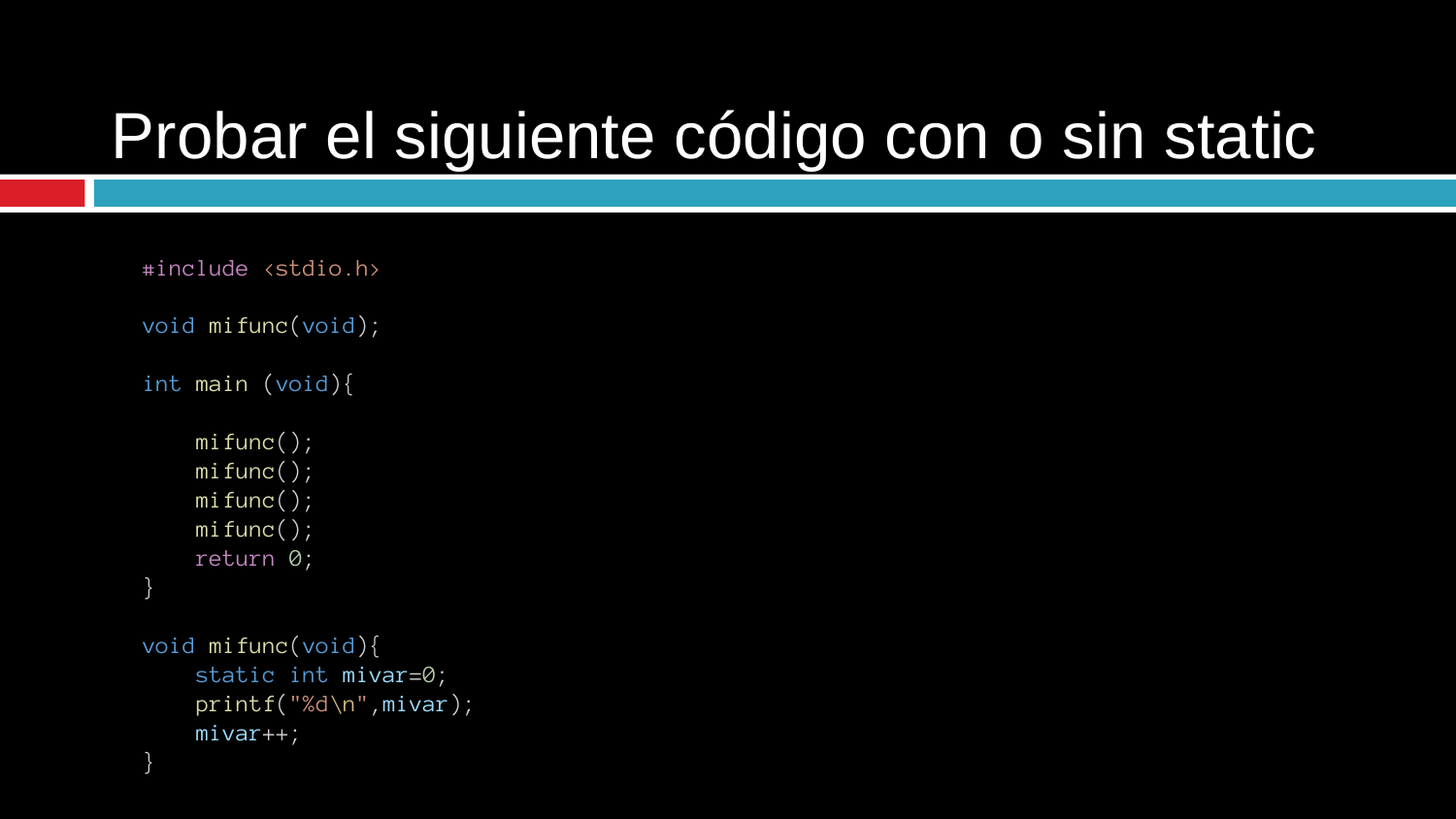

# Probar el siguiente código con o sin static
#include <stdio.h>
void mifunc(void);
int main (void){

    mifunc();
    mifunc();
    mifunc();
    mifunc();
    return 0;
}
void mifunc(void){
    static int mivar=0;
    printf("%d\n",mivar);
    mivar++;
}